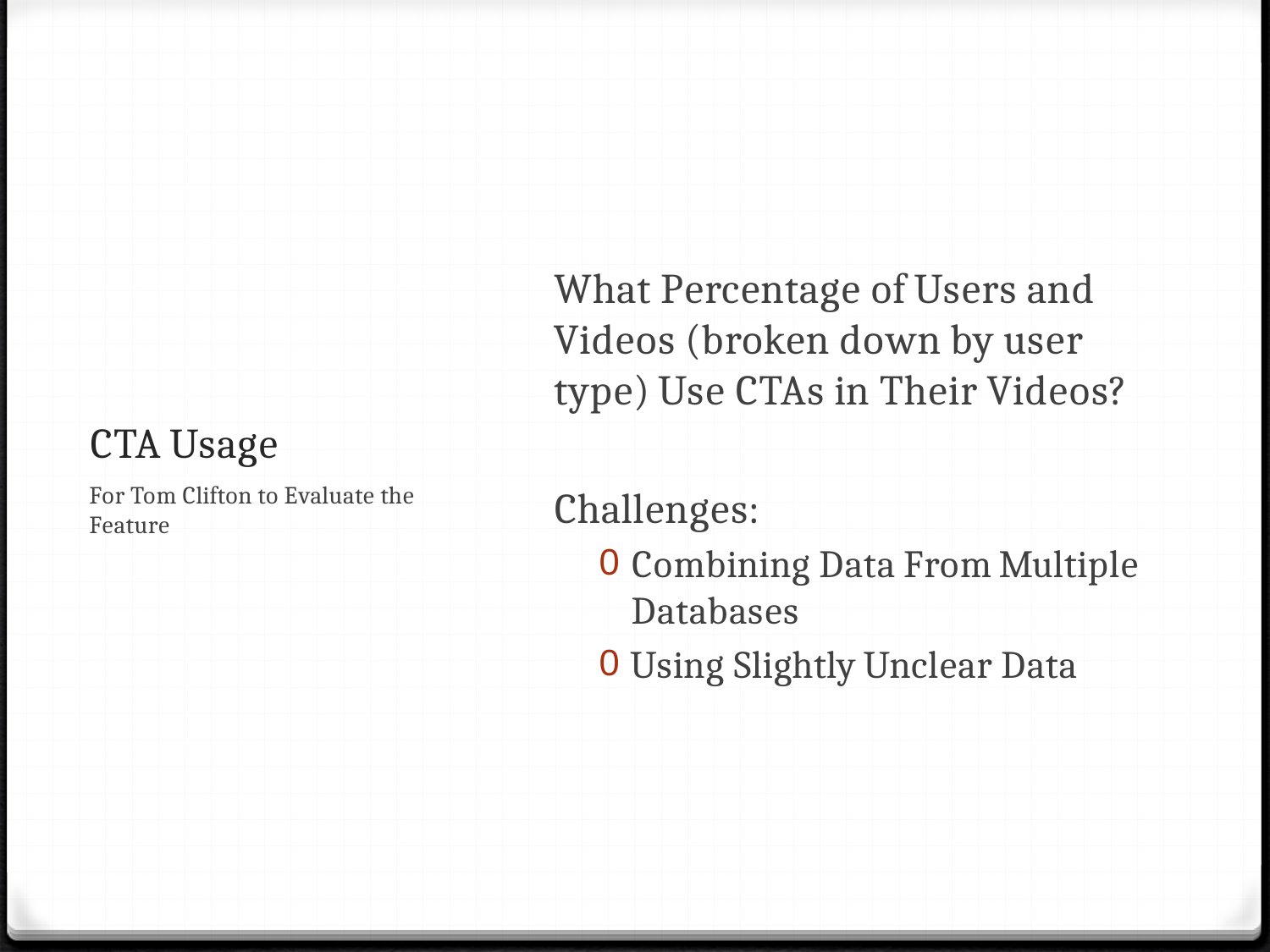

What Percentage of Users and Videos (broken down by user type) Use CTAs in Their Videos?

Challenges:
Combining Data From Multiple Databases
Using Slightly Unclear Data
# CTA Usage
For Tom Clifton to Evaluate the Feature